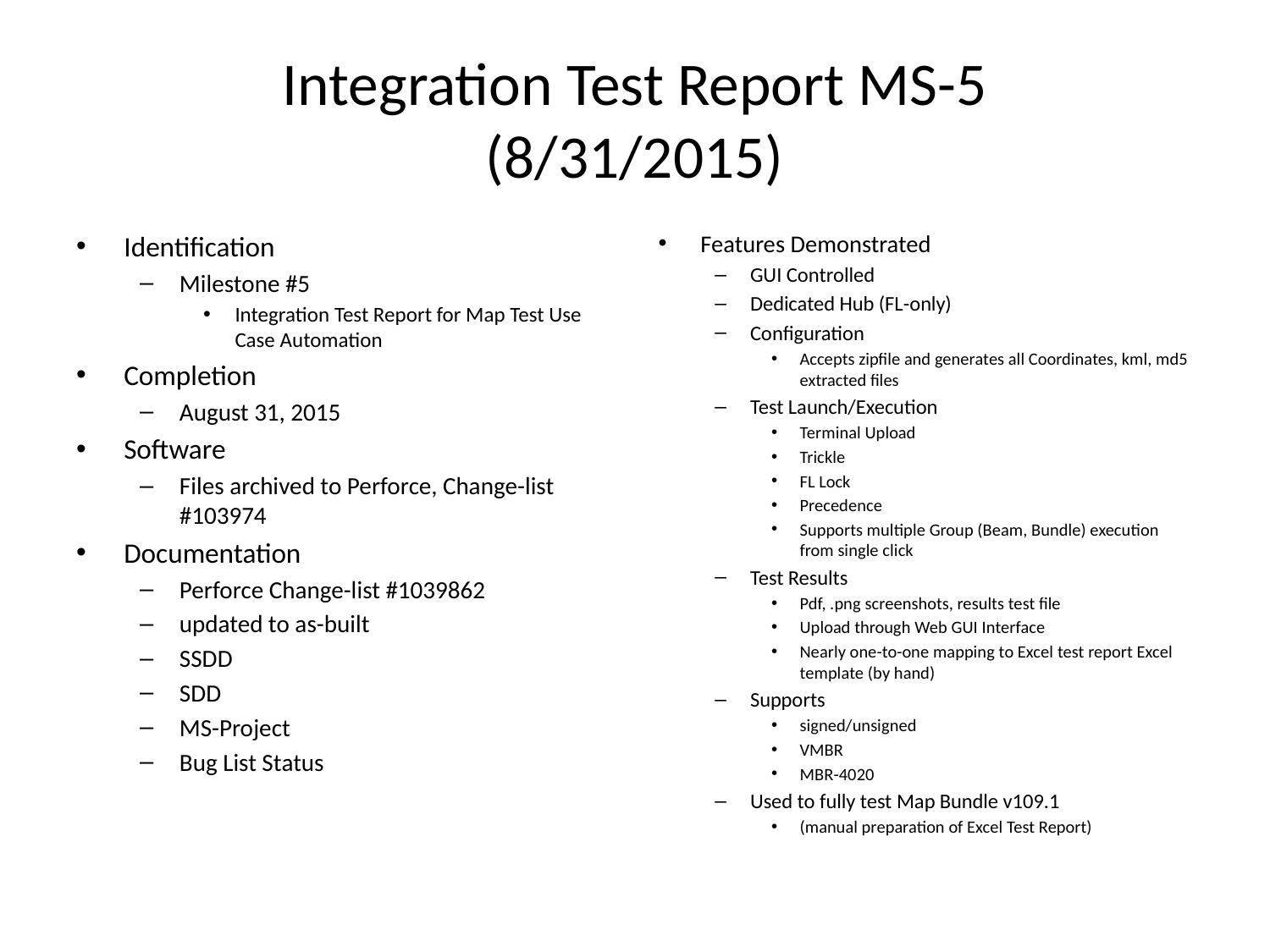

# Integration Test Report MS-5 (8/31/2015)
Identification
Milestone #5
Integration Test Report for Map Test Use Case Automation
Completion
August 31, 2015
Software
Files archived to Perforce, Change-list #103974
Documentation
Perforce Change-list #1039862
updated to as-built
SSDD
SDD
MS-Project
Bug List Status
Features Demonstrated
GUI Controlled
Dedicated Hub (FL-only)
Configuration
Accepts zipfile and generates all Coordinates, kml, md5 extracted files
Test Launch/Execution
Terminal Upload
Trickle
FL Lock
Precedence
Supports multiple Group (Beam, Bundle) execution from single click
Test Results
Pdf, .png screenshots, results test file
Upload through Web GUI Interface
Nearly one-to-one mapping to Excel test report Excel  template (by hand)
Supports
signed/unsigned
VMBR
MBR-4020
Used to fully test Map Bundle v109.1
(manual preparation of Excel Test Report)